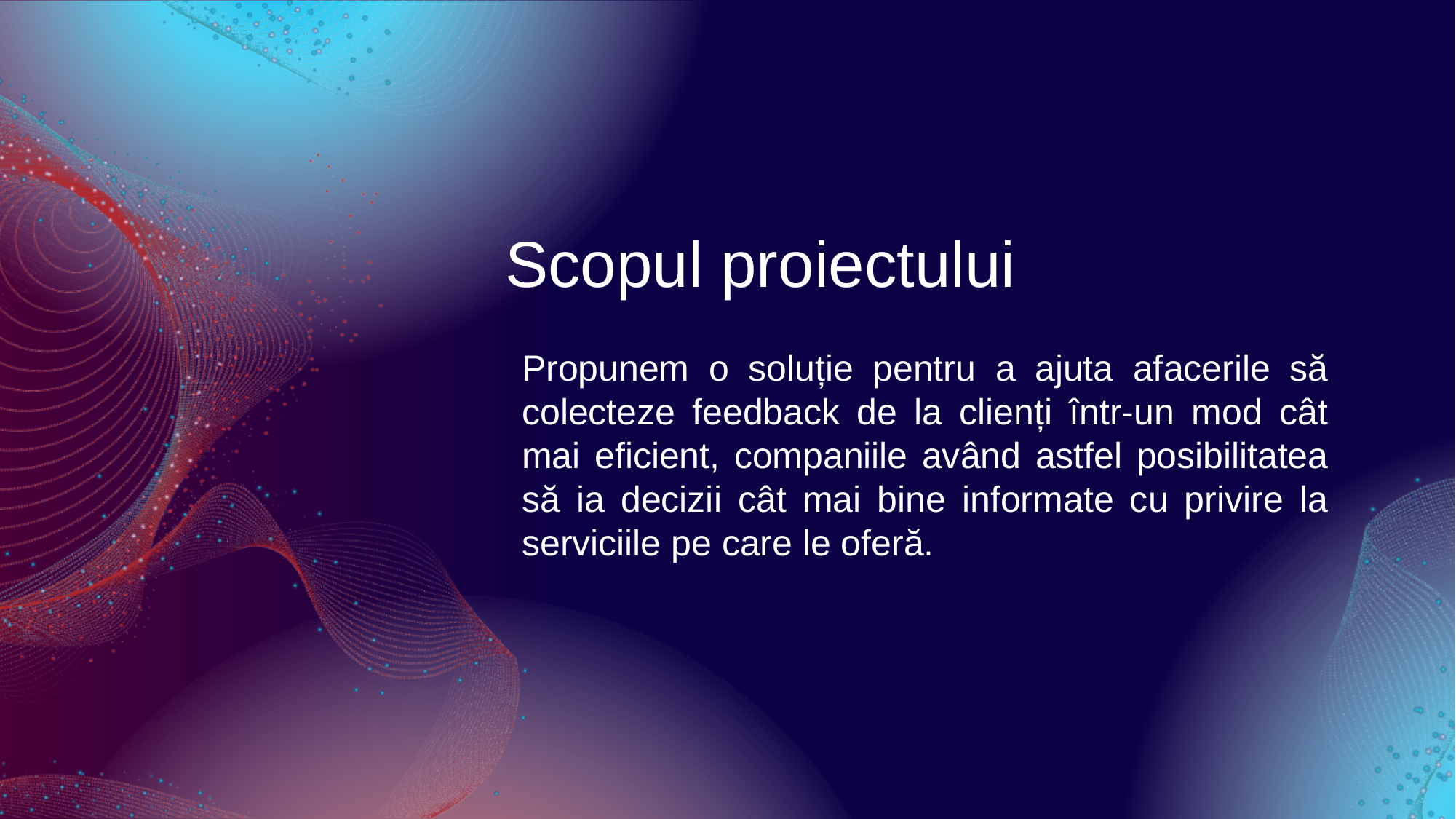

# Scopul proiectului
Propunem o soluție pentru a ajuta afacerile să colecteze feedback de la clienți într-un mod cât mai eficient, companiile având astfel posibilitatea să ia decizii cât mai bine informate cu privire la serviciile pe care le oferă.